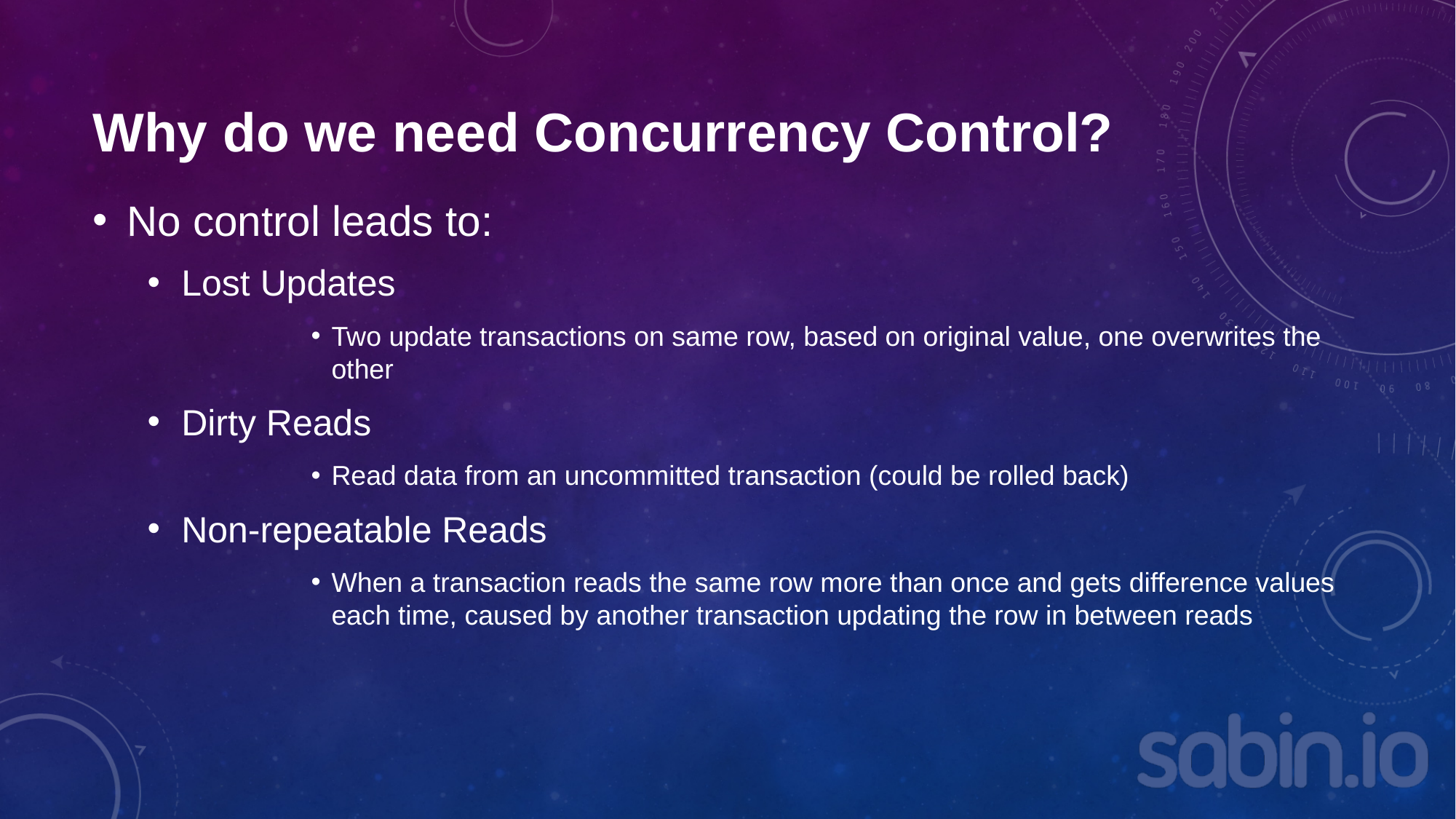

# Why do we need Concurrency Control?
No control leads to:
Lost Updates
Two update transactions on same row, based on original value, one overwrites the other
Dirty Reads
Read data from an uncommitted transaction (could be rolled back)
Non-repeatable Reads
When a transaction reads the same row more than once and gets difference values each time, caused by another transaction updating the row in between reads